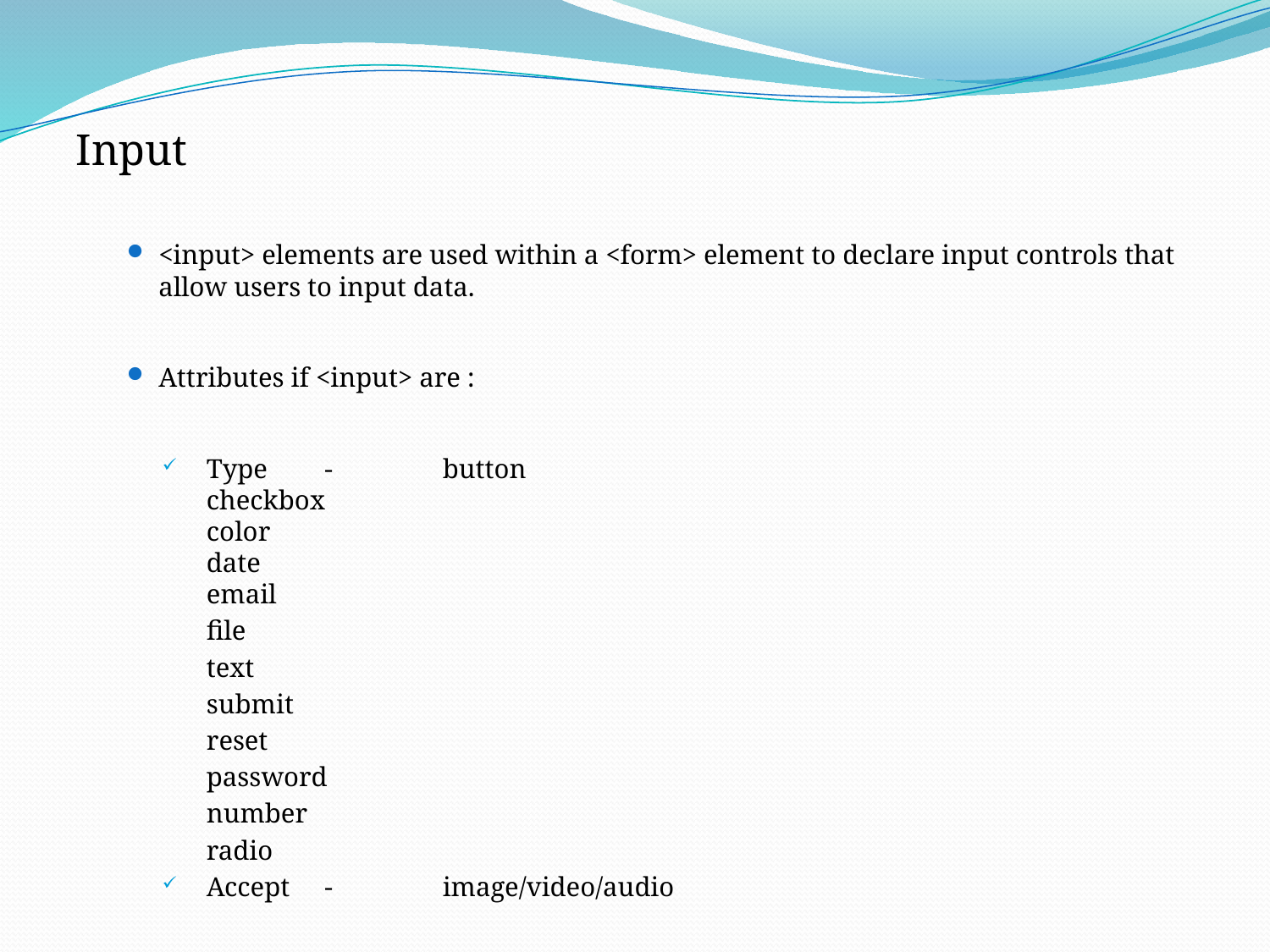

Input

<input> elements are used within a <form> element to declare input controls that allow users to input data.

Attributes if <input> are :

Type 		-		button
				checkbox
				color
				date 
				email
					file
					text
					submit
					reset
					password
					number
					radio
Accept		-		image/video/audio